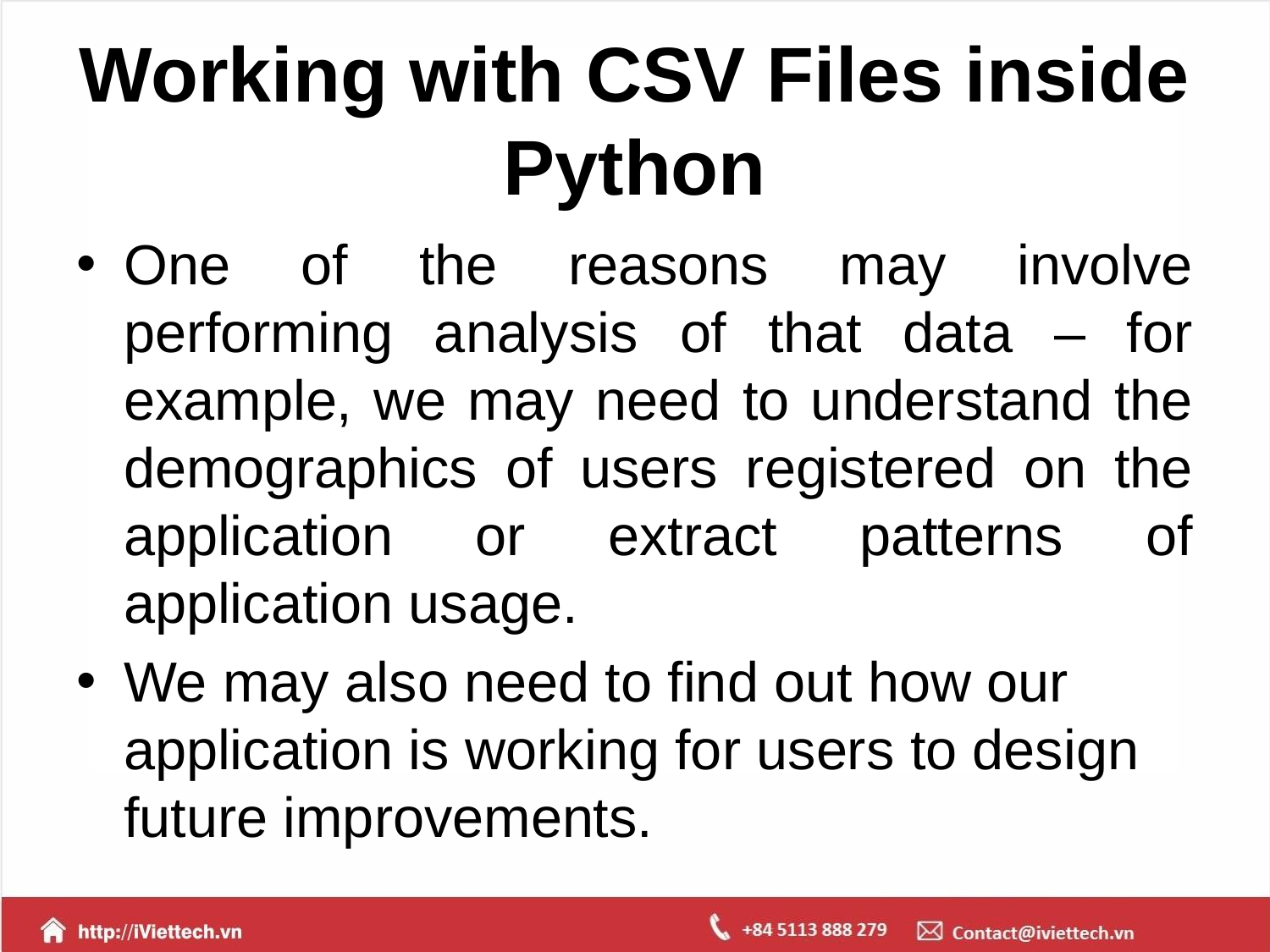

# Working with CSV Files inside Python
One of the reasons may involve performing analysis of that data – for example, we may need to understand the demographics of users registered on the application or extract patterns of application usage.
We may also need to find out how our application is working for users to design future improvements.